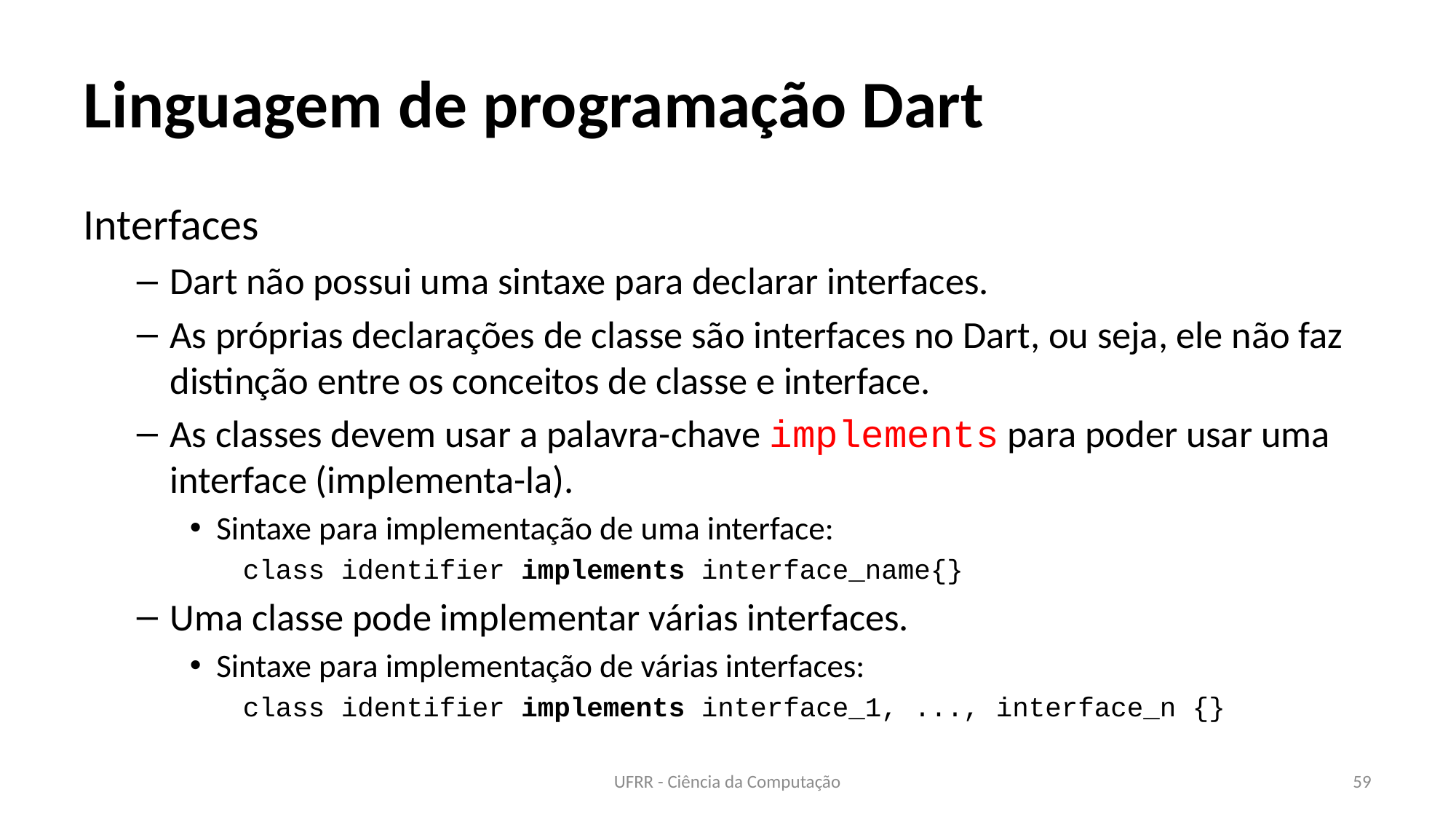

# Linguagem de programação Dart
Interfaces
Dart não possui uma sintaxe para declarar interfaces.
As próprias declarações de classe são interfaces no Dart, ou seja, ele não faz distinção entre os conceitos de classe e interface.
As classes devem usar a palavra-chave implements para poder usar uma interface (implementa-la).
Sintaxe para implementação de uma interface:
class identifier implements interface_name{}
Uma classe pode implementar várias interfaces.
Sintaxe para implementação de várias interfaces:
class identifier implements interface_1, ..., interface_n {}

UFRR - Ciência da Computação
59